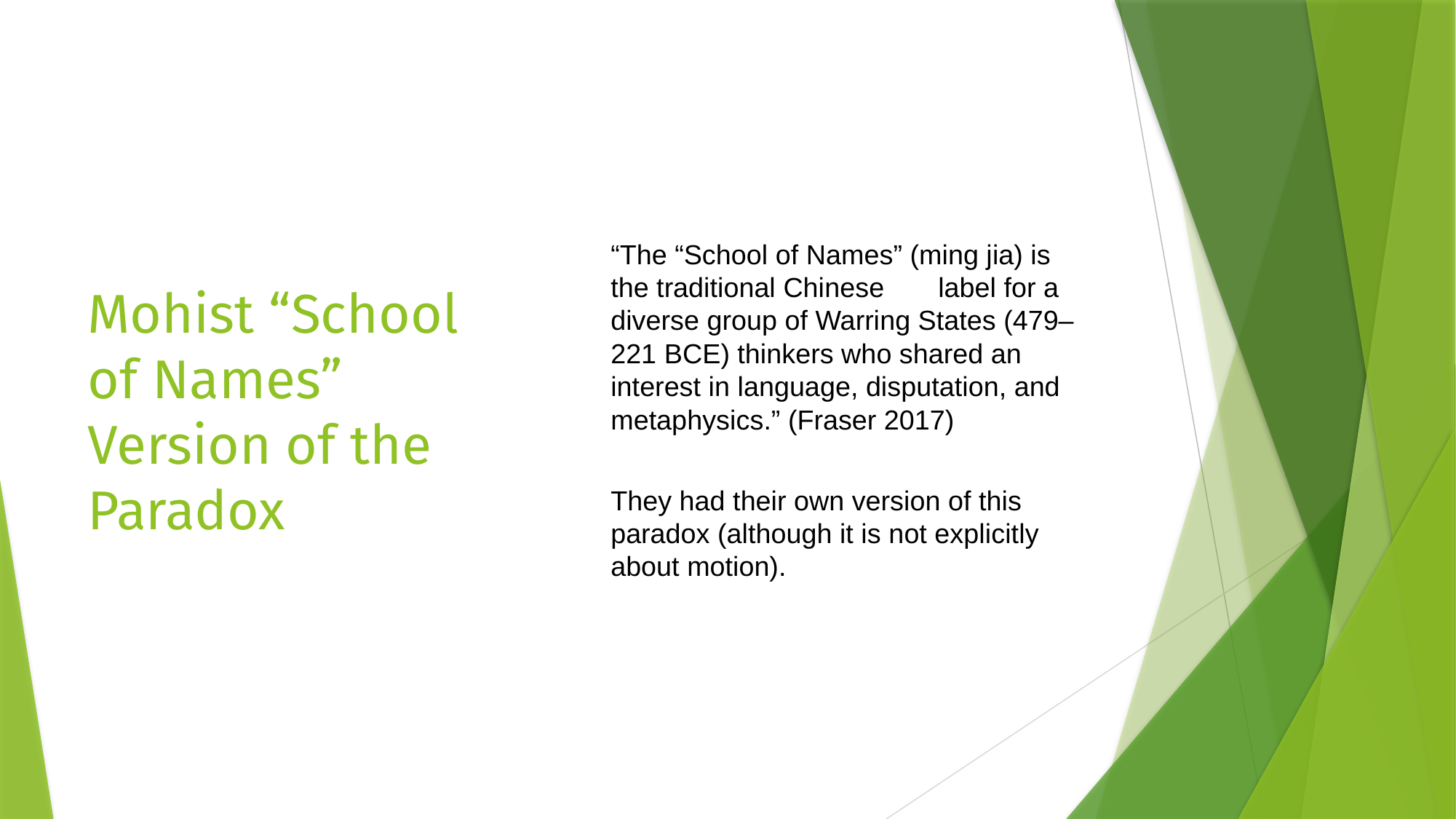

Mohist “School of Names” Version of the Paradox

“The “School of Names” (ming jia) is the traditional Chinese 	label for a diverse group of Warring States (479–221 BCE) thinkers who shared an interest in language, disputation, and metaphysics.” (Fraser 2017)

They had their own version of this paradox (although it is not explicitly about motion).